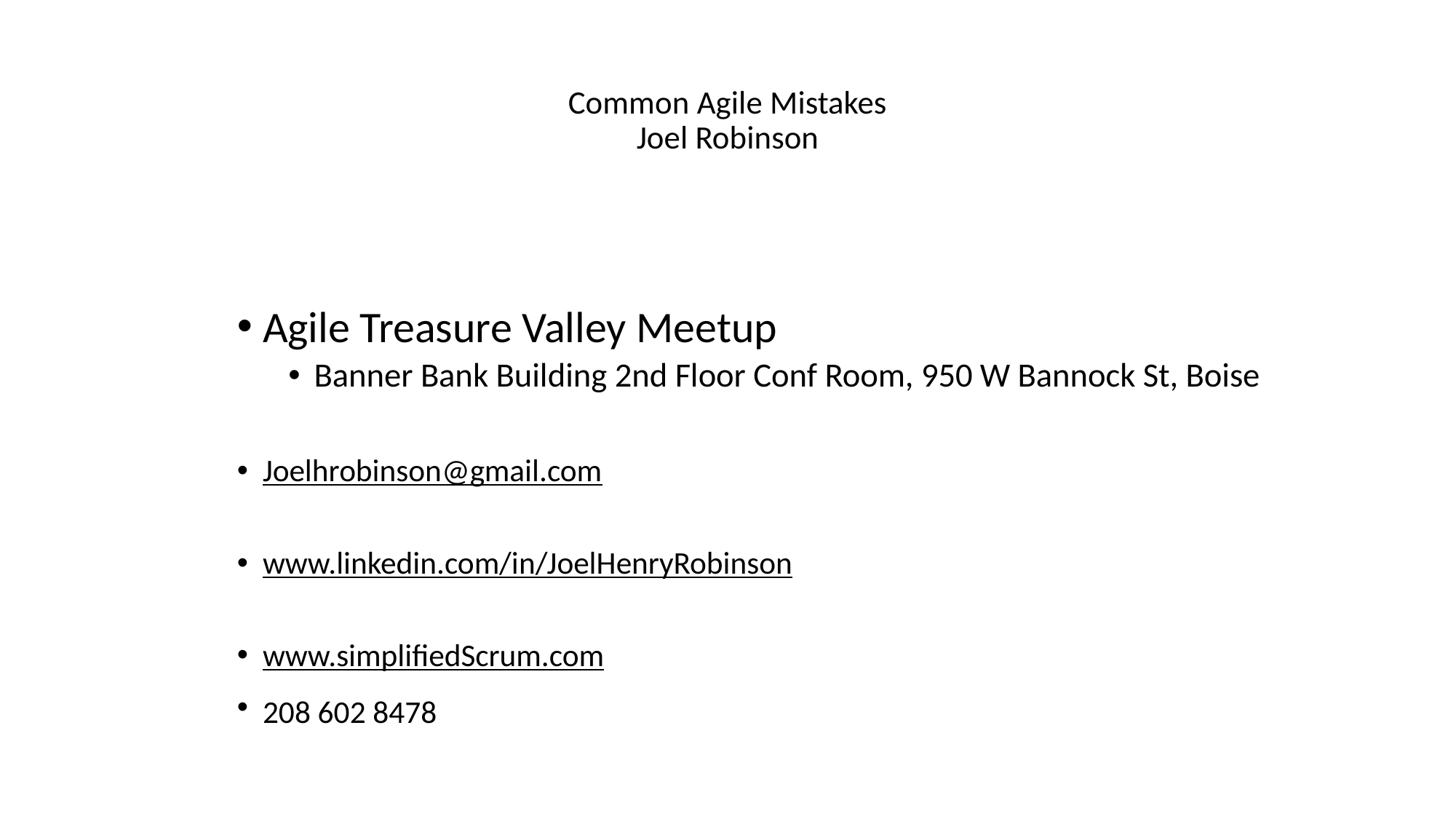

# Common Agile Mistakes Joel Robinson

Agile Treasure Valley Meetup
Banner Bank Building 2nd Floor Conf Room, 950 W Bannock St, Boise

Joelhrobinson@gmail.com

www.linkedin.com/in/JoelHenryRobinson

www.simplifiedScrum.com
208 602 8478